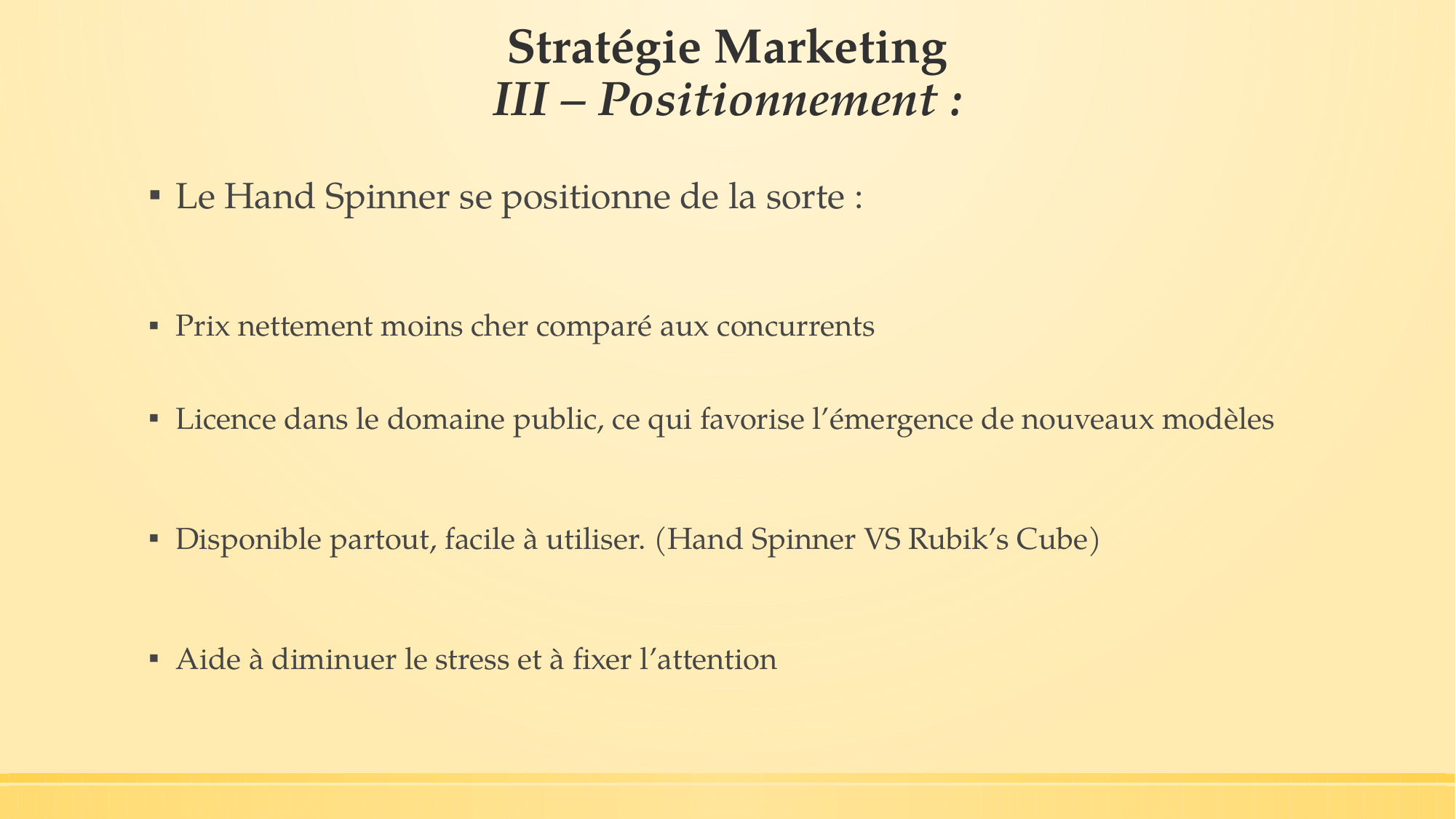

# Stratégie Marketing III – Positionnement :
Le Hand Spinner se positionne de la sorte :

Prix nettement moins cher comparé aux concurrents
Licence dans le domaine public, ce qui favorise l’émergence de nouveaux modèles

Disponible partout, facile à utiliser. (Hand Spinner VS Rubik’s Cube)

Aide à diminuer le stress et à fixer l’attention